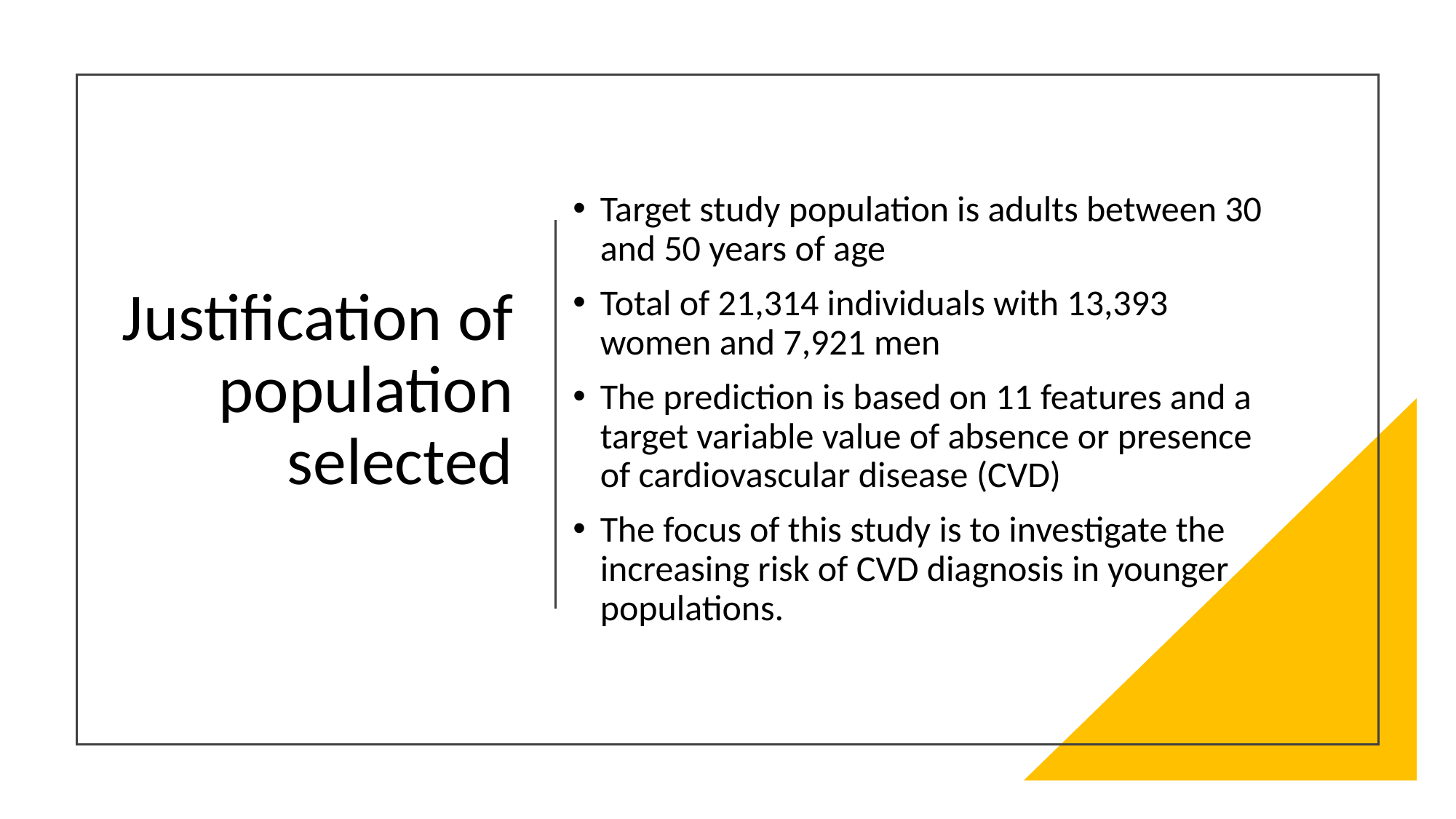

# Justification of population selected
Target study population is adults between 30 and 50 years of age
Total of 21,314 individuals with 13,393 women and 7,921 men
The prediction is based on 11 features and a target variable value of absence or presence of cardiovascular disease (CVD)
The focus of this study is to investigate the increasing risk of CVD diagnosis in younger populations.